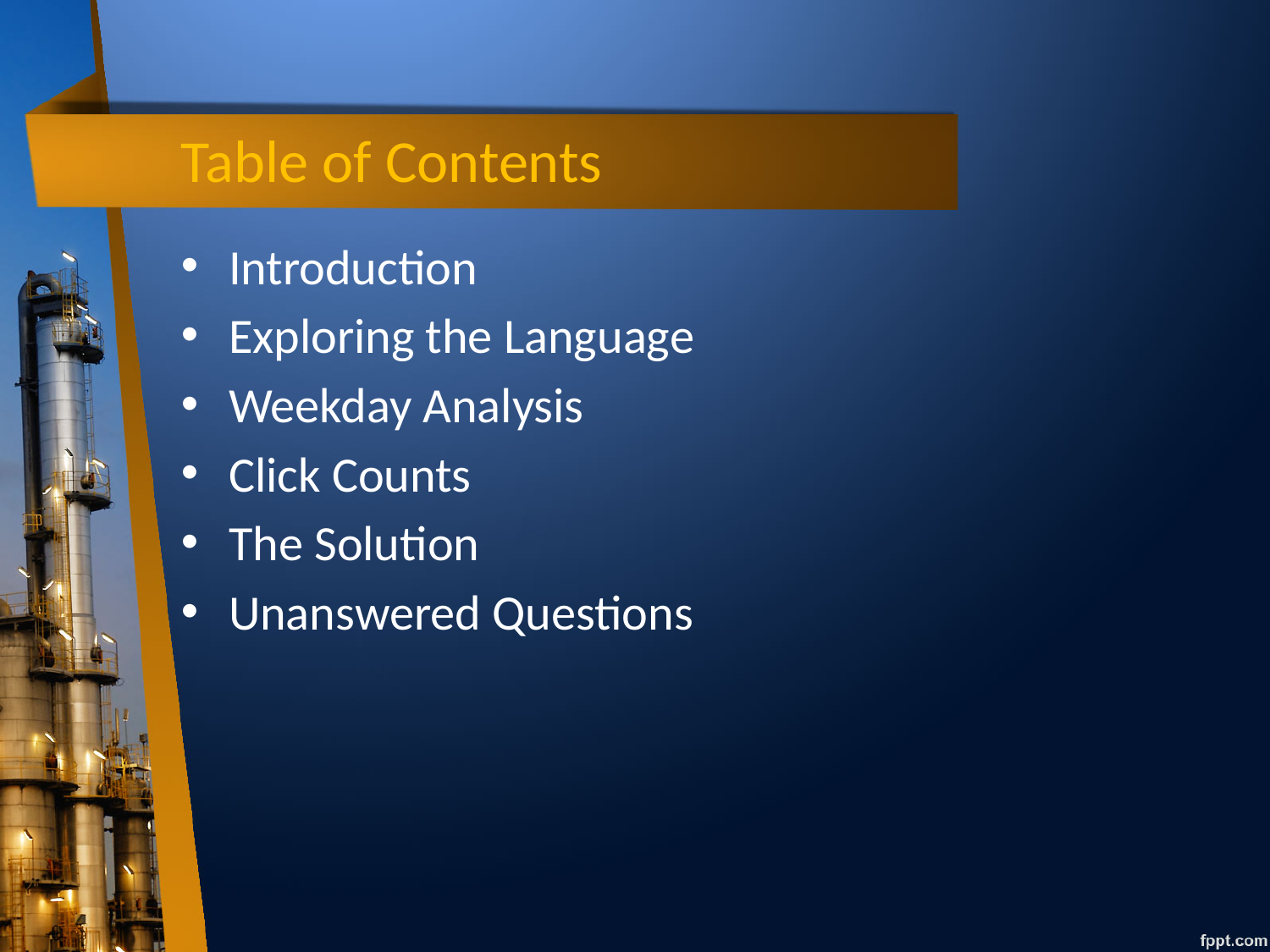

# Table of Contents
Introduction
Exploring the Language
Weekday Analysis
Click Counts
The Solution
Unanswered Questions